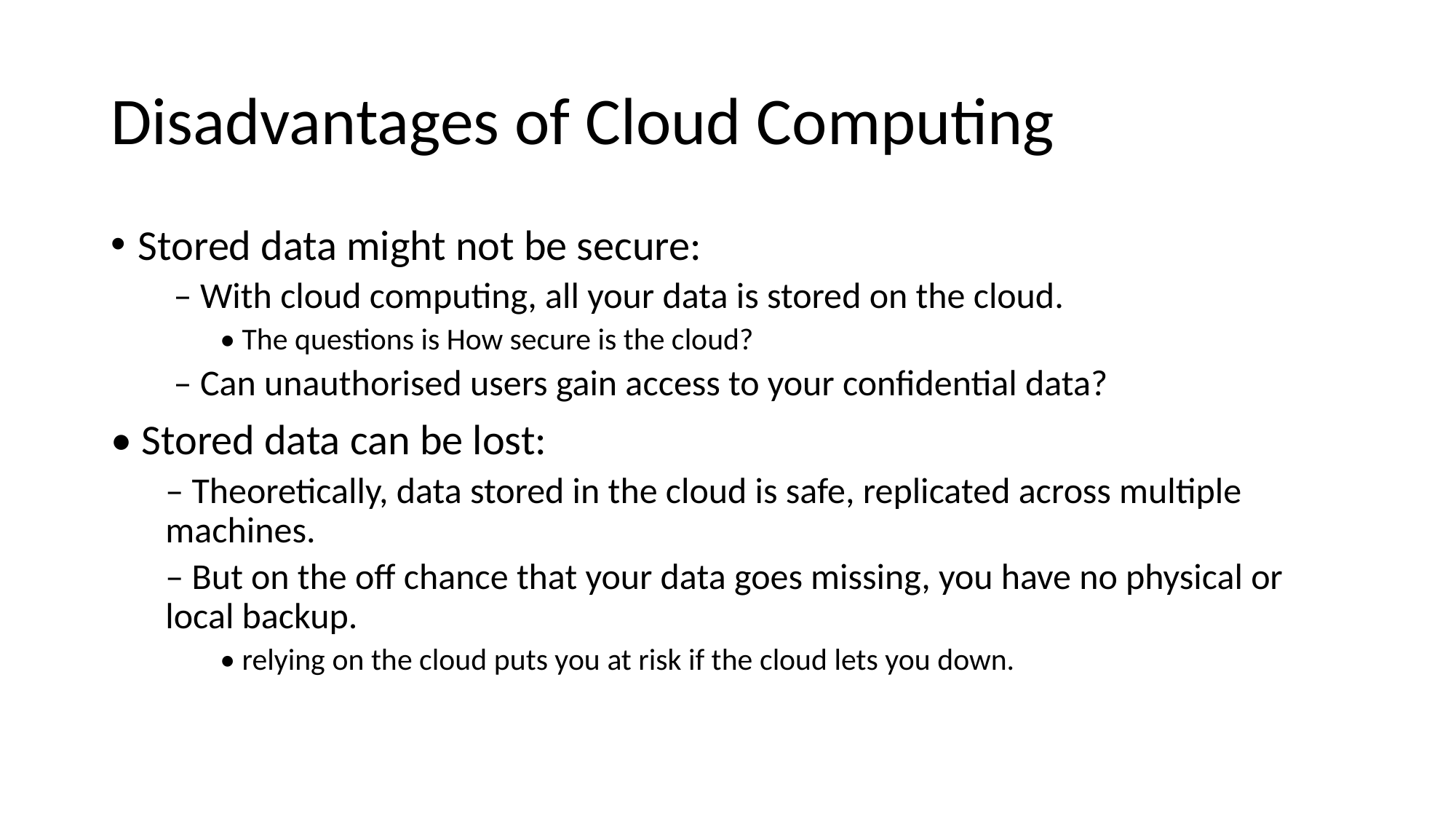

# Disadvantages of Cloud Computing
Stored data might not be secure:
 – With cloud computing, all your data is stored on the cloud.
• The questions is How secure is the cloud?
 – Can unauthorised users gain access to your confidential data?
• Stored data can be lost:
– Theoretically, data stored in the cloud is safe, replicated across multiple machines.
– But on the off chance that your data goes missing, you have no physical or local backup.
• relying on the cloud puts you at risk if the cloud lets you down.